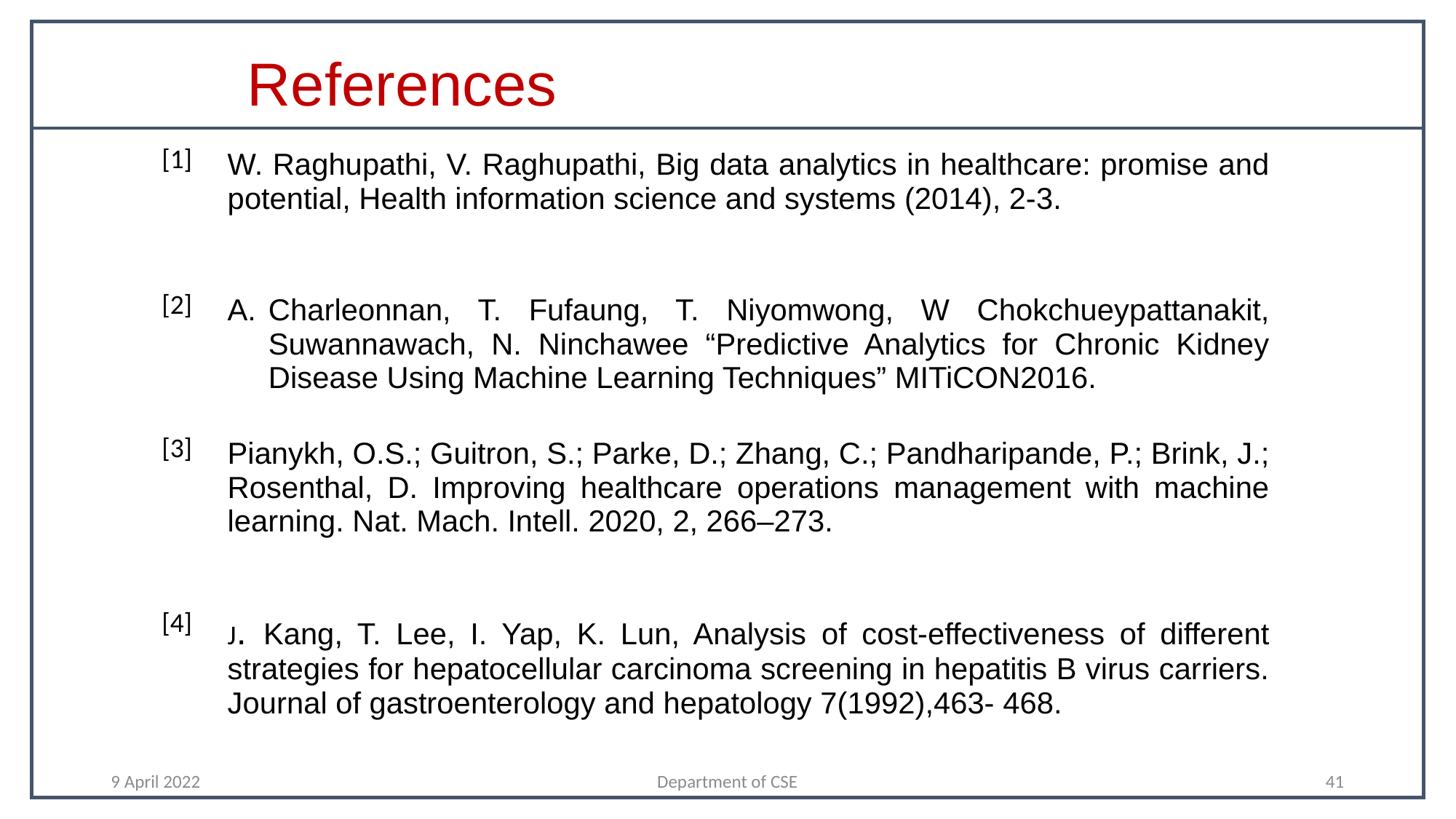

References
| [1] | W. Raghupathi, V. Raghupathi, Big data analytics in healthcare: promise and potential, Health information science and systems (2014), 2-3. |
| --- | --- |
| [2] | Charleonnan, T. Fufaung, T. Niyomwong, W Chokchueypattanakit, Suwannawach, N. Ninchawee “Predictive Analytics for Chronic Kidney Disease Using Machine Learning Techniques” MITiCON2016. |
| [3] | Pianykh, O.S.; Guitron, S.; Parke, D.; Zhang, C.; Pandharipande, P.; Brink, J.; Rosenthal, D. Improving healthcare operations management with machine learning. Nat. Mach. Intell. 2020, 2, 266–273. |
| [4] | J. Kang, T. Lee, I. Yap, K. Lun, Analysis of cost-effectiveness of different strategies for hepatocellular carcinoma screening in hepatitis B virus carriers. Journal of gastroenterology and hepatology 7(1992),463- 468. |
9 April 2022
Department of CSE
41